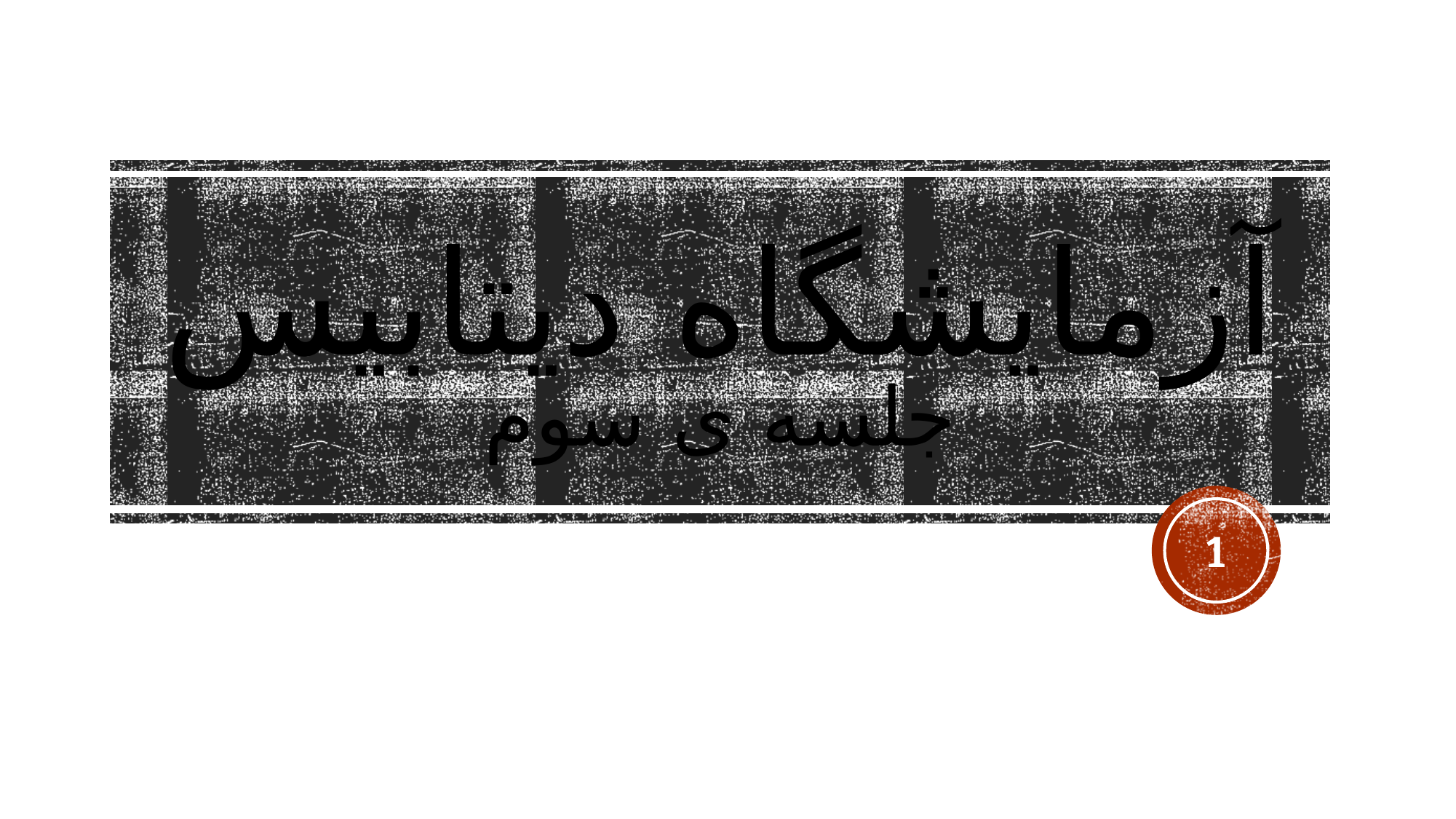

# آزمايشگاه ديتابيس جلسه ی سوم
1